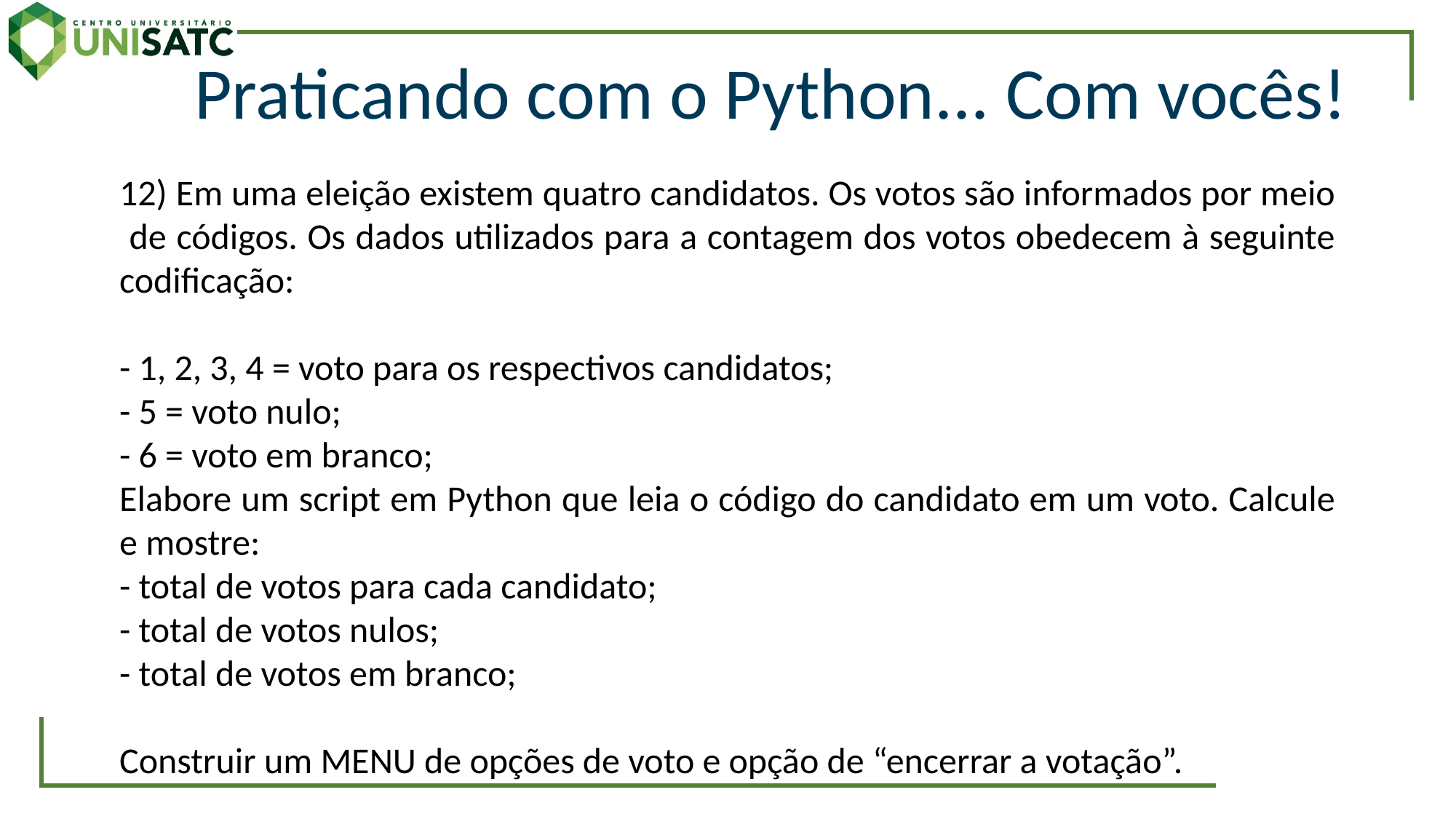

Praticando com o Python... Com vocês!
12) Em uma eleição existem quatro candidatos. Os votos são informados por meio  de códigos. Os dados utilizados para a contagem dos votos obedecem à seguinte codificação:

- 1, 2, 3, 4 = voto para os respectivos candidatos;
- 5 = voto nulo;
- 6 = voto em branco;
Elabore um script em Python que leia o código do candidato em um voto. Calcule e mostre:
- total de votos para cada candidato;
- total de votos nulos;
- total de votos em branco;

Construir um MENU de opções de voto e opção de “encerrar a votação”.